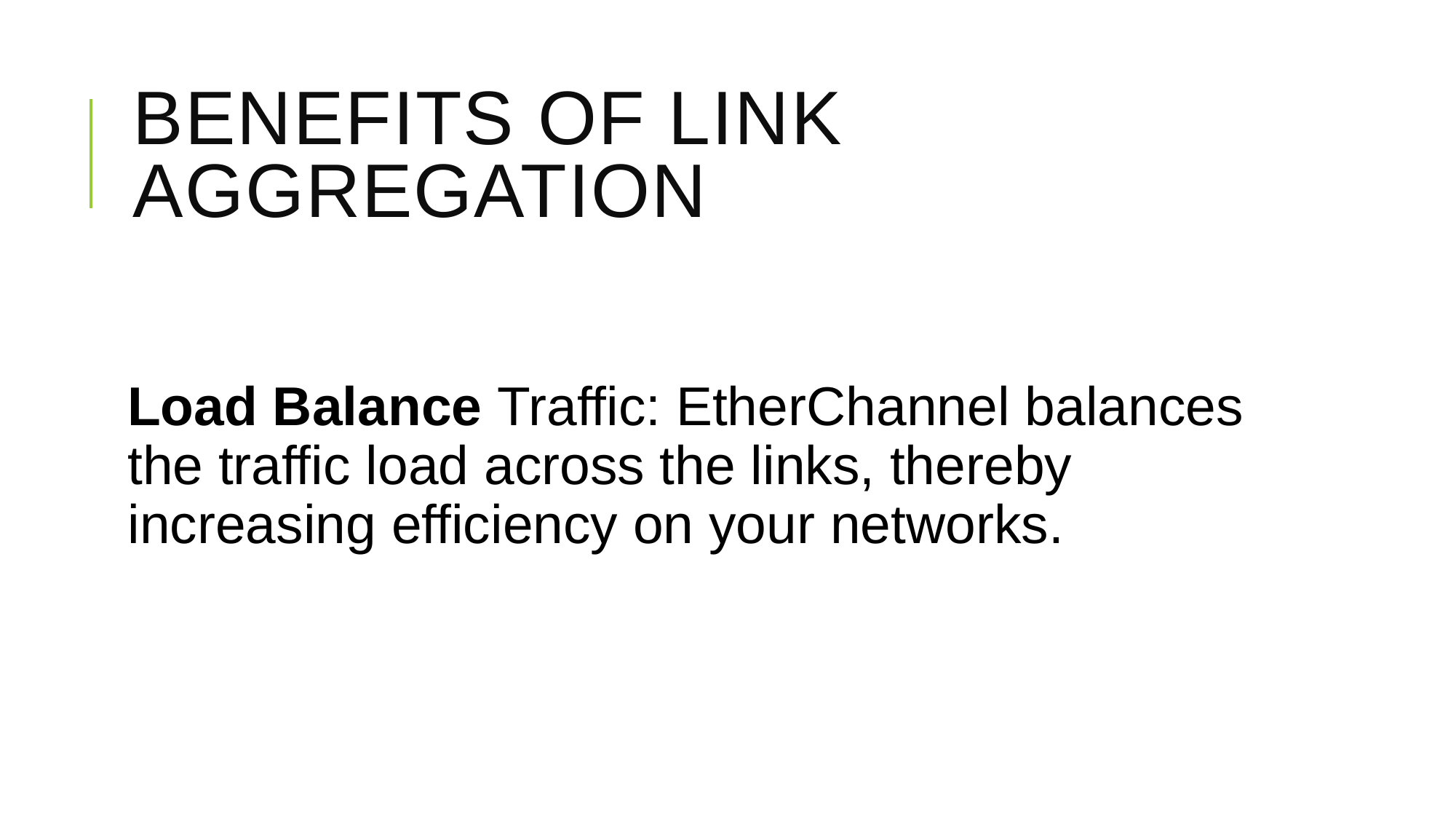

# Benefits of Link Aggregation

Load Balance Traffic: EtherChannel balances the traffic load across the links, thereby increasing efficiency on your networks.